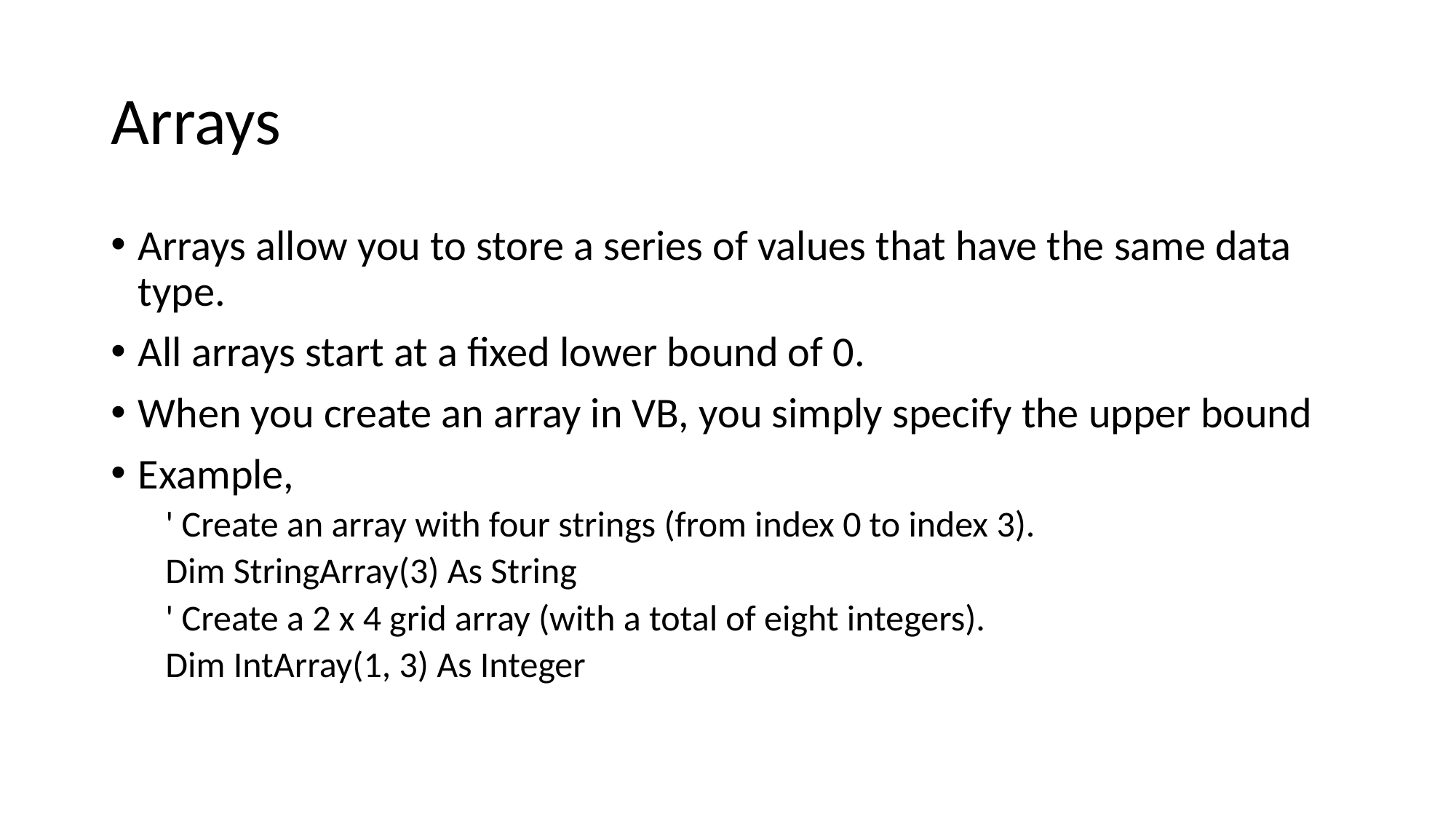

# Arrays
Arrays allow you to store a series of values that have the same data type.
All arrays start at a fixed lower bound of 0.
When you create an array in VB, you simply specify the upper bound
Example,
' Create an array with four strings (from index 0 to index 3).
Dim StringArray(3) As String
' Create a 2 x 4 grid array (with a total of eight integers).
Dim IntArray(1, 3) As Integer